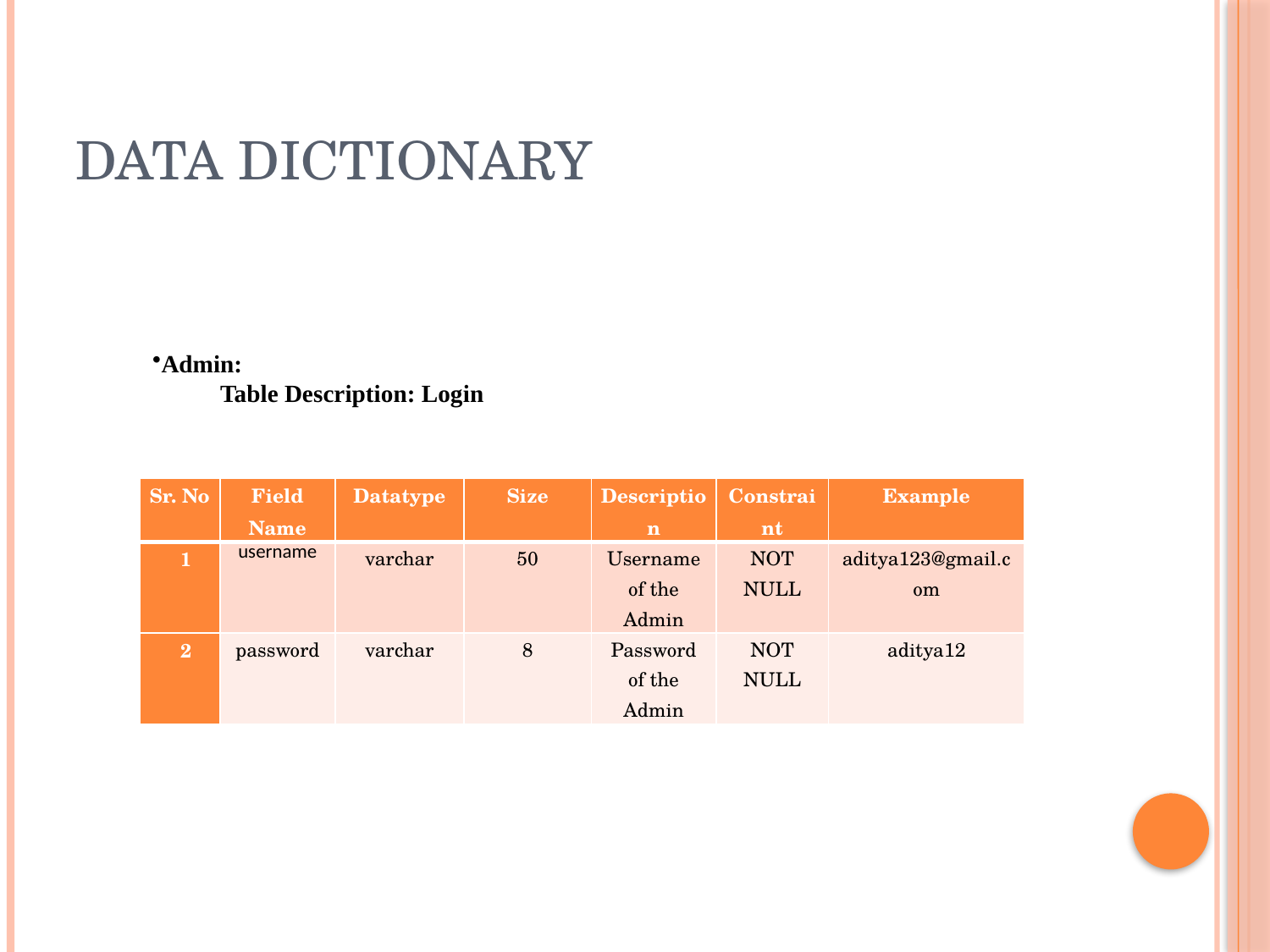

# Data Dictionary
Admin:
           Table Description: Login
| Sr. No | Field Name | Datatype | Size | Description | Constraint | Example |
| --- | --- | --- | --- | --- | --- | --- |
| 1 | username | varchar | 50 | Username of the Admin | NOT NULL | aditya123@gmail.com |
| 2 | password | varchar | 8 | Password of the Admin | NOT NULL | aditya12 |